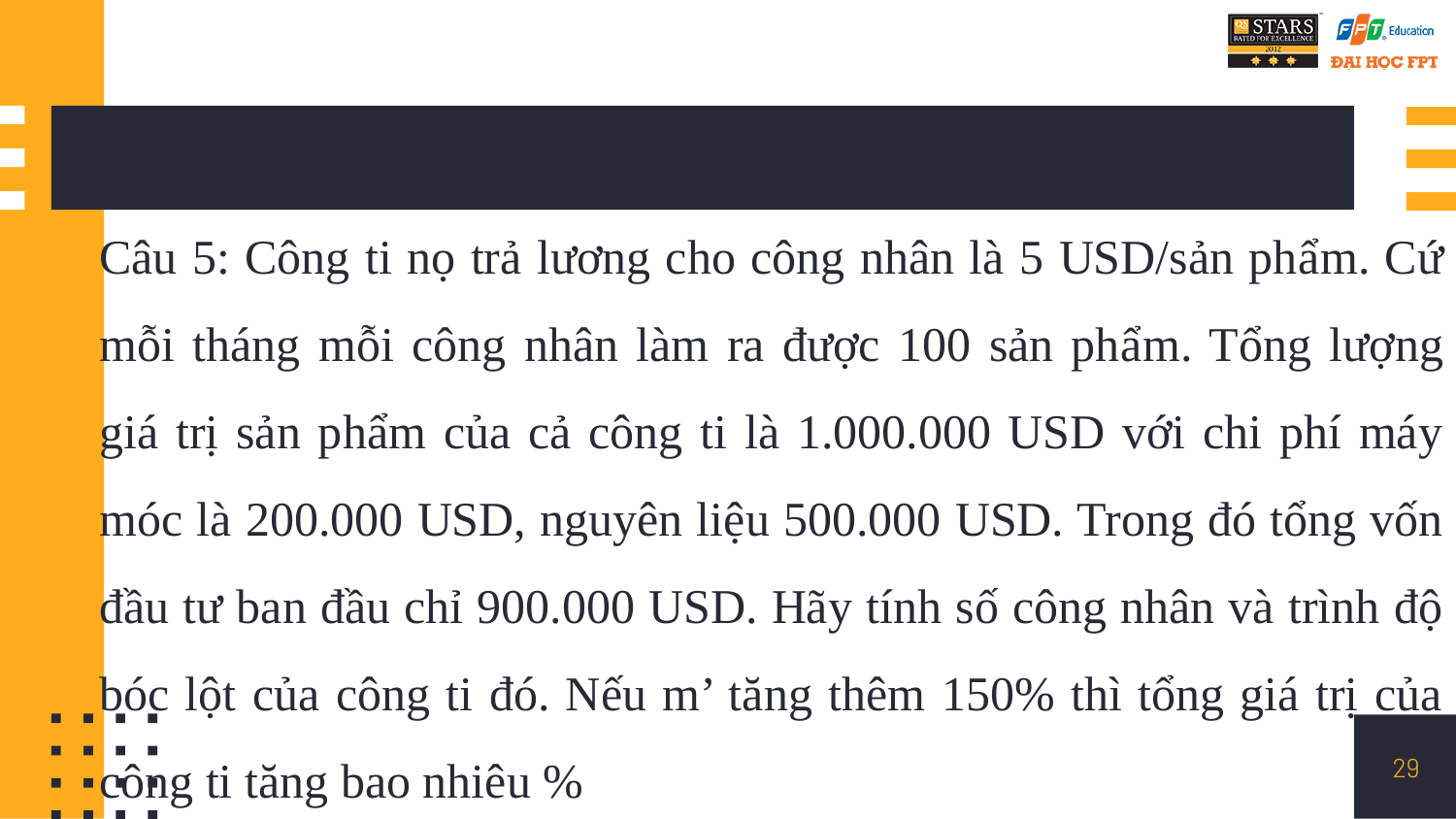

Câu 5: Công ti nọ trả lương cho công nhân là 5 USD/sản phẩm. Cứ mỗi tháng mỗi công nhân làm ra được 100 sản phẩm. Tổng lượng giá trị sản phẩm của cả công ti là 1.000.000 USD với chi phí máy móc là 200.000 USD, nguyên liệu 500.000 USD. Trong đó tổng vốn đầu tư ban đầu chỉ 900.000 USD. Hãy tính số công nhân và trình độ bóc lột của công ti đó. Nếu m’ tăng thêm 150% thì tổng giá trị của công ti tăng bao nhiêu %

29